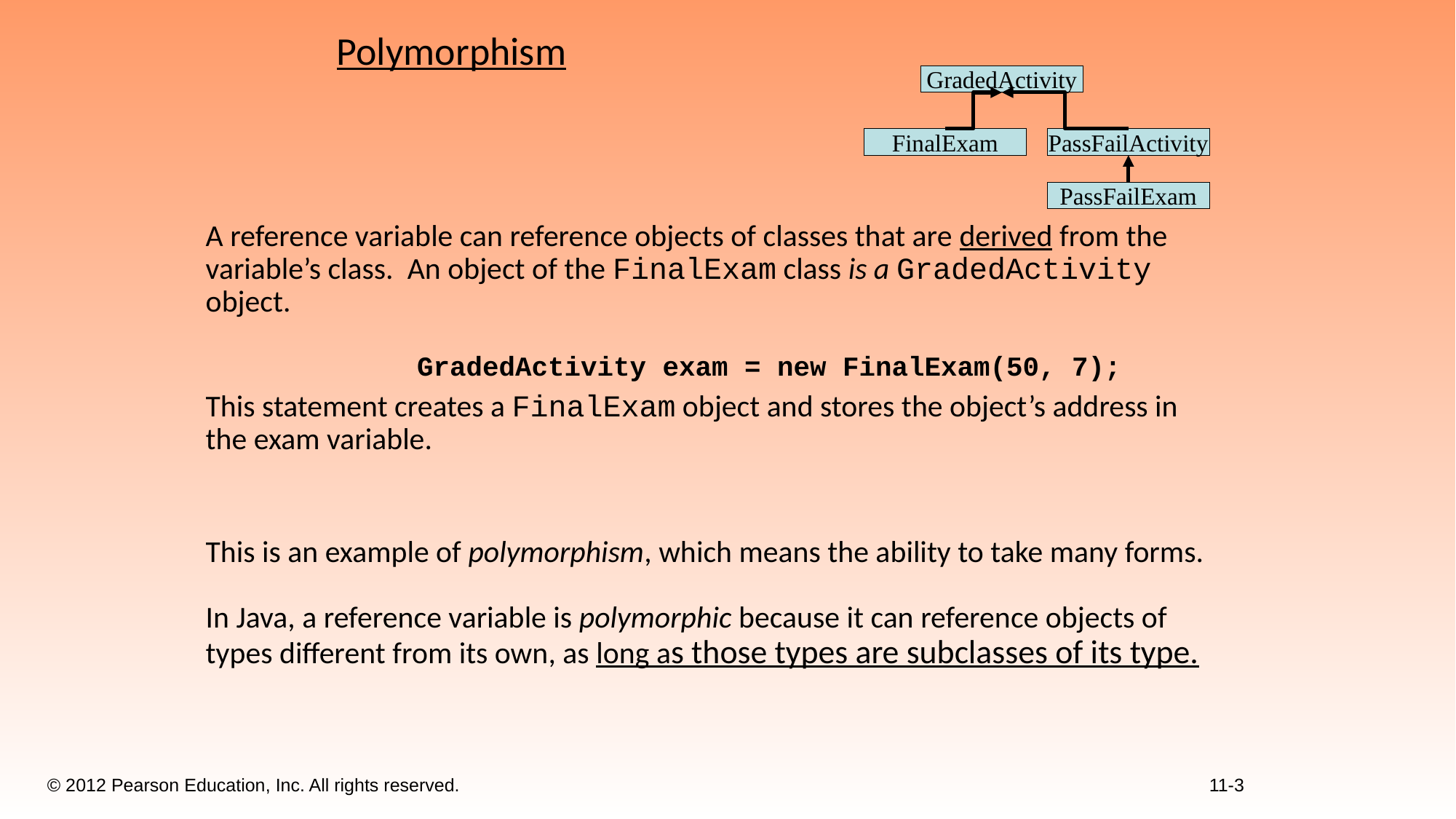

Polymorphism
GradedActivity
FinalExam
PassFailActivity
PassFailExam
A reference variable can reference objects of classes that are derived from the variable’s class.  An object of the FinalExam class is a GradedActivity object.
              GradedActivity exam = new FinalExam(50, 7);
This statement creates a FinalExam object and stores the object’s address in the exam variable.
This is an example of polymorphism, which means the ability to take many forms.
In Java, a reference variable is polymorphic because it can reference objects of types different from its own, as long as those types are subclasses of its type.
11-3